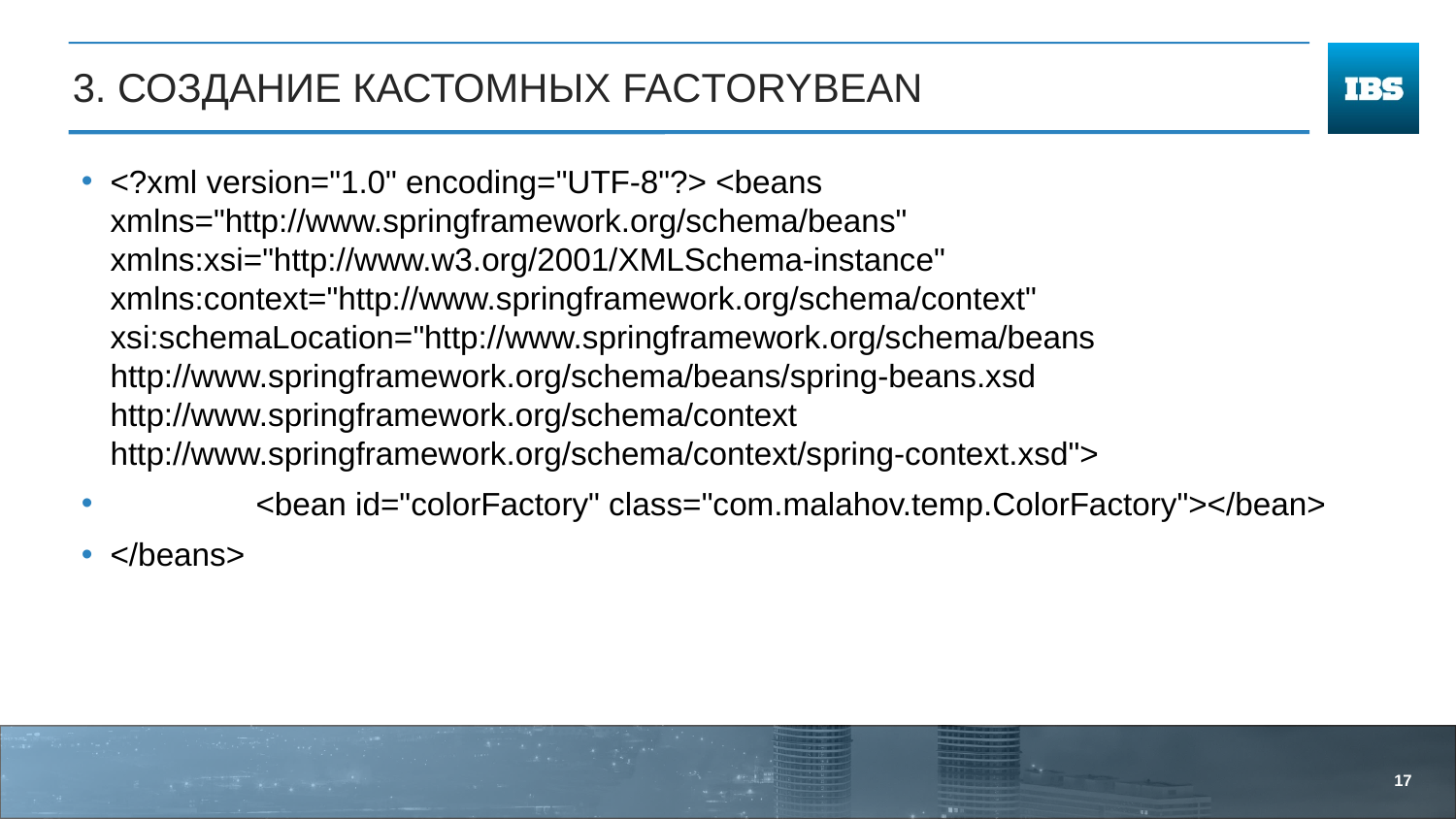

# 3. Создание кастомных FactoryBean
<?xml version="1.0" encoding="UTF-8"?> <beans xmlns="http://www.springframework.org/schema/beans" xmlns:xsi="http://www.w3.org/2001/XMLSchema-instance" xmlns:context="http://www.springframework.org/schema/context" xsi:schemaLocation="http://www.springframework.org/schema/beans http://www.springframework.org/schema/beans/spring-beans.xsd http://www.springframework.org/schema/context http://www.springframework.org/schema/context/spring-context.xsd">
 	<bean id="colorFactory" class="com.malahov.temp.ColorFactory"></bean>
</beans>